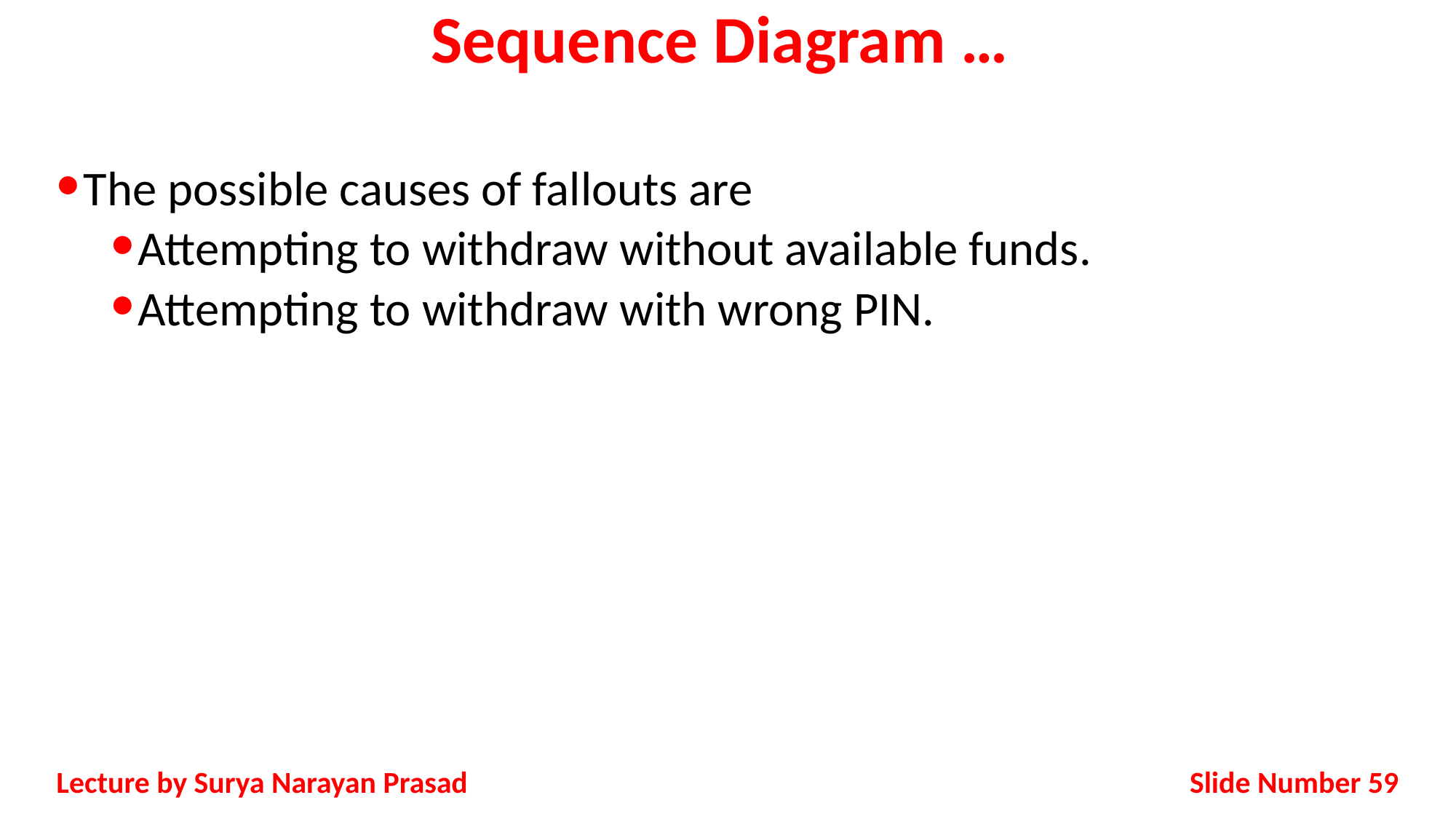

# Sequence Diagram …
The possible causes of fallouts are
Attempting to withdraw without available funds.
Attempting to withdraw with wrong PIN.

Slide Number 59
Lecture by Surya Narayan Prasad